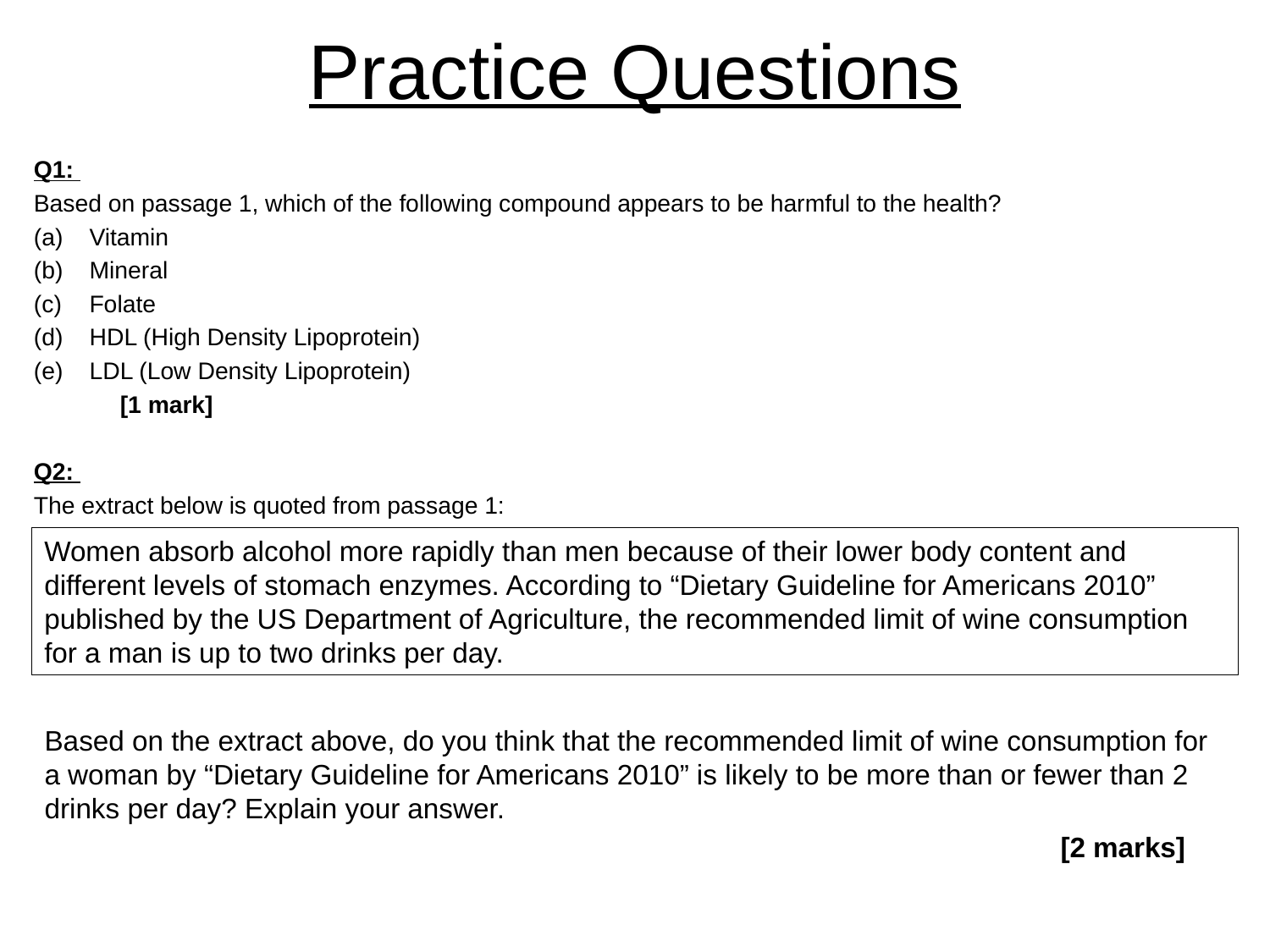

Practice Questions
Q1:
Based on passage 1, which of the following compound appears to be harmful to the health?
Vitamin
Mineral
Folate
HDL (High Density Lipoprotein)
LDL (Low Density Lipoprotein)
								[1 mark]

Q2:
The extract below is quoted from passage 1:
Women absorb alcohol more rapidly than men because of their lower body content and different levels of stomach enzymes. According to “Dietary Guideline for Americans 2010” published by the US Department of Agriculture, the recommended limit of wine consumption for a man is up to two drinks per day.

Based on the extract above, do you think that the recommended limit of wine consumption for a woman by “Dietary Guideline for Americans 2010” is likely to be more than or fewer than 2 drinks per day? Explain your answer.
								[2 marks]